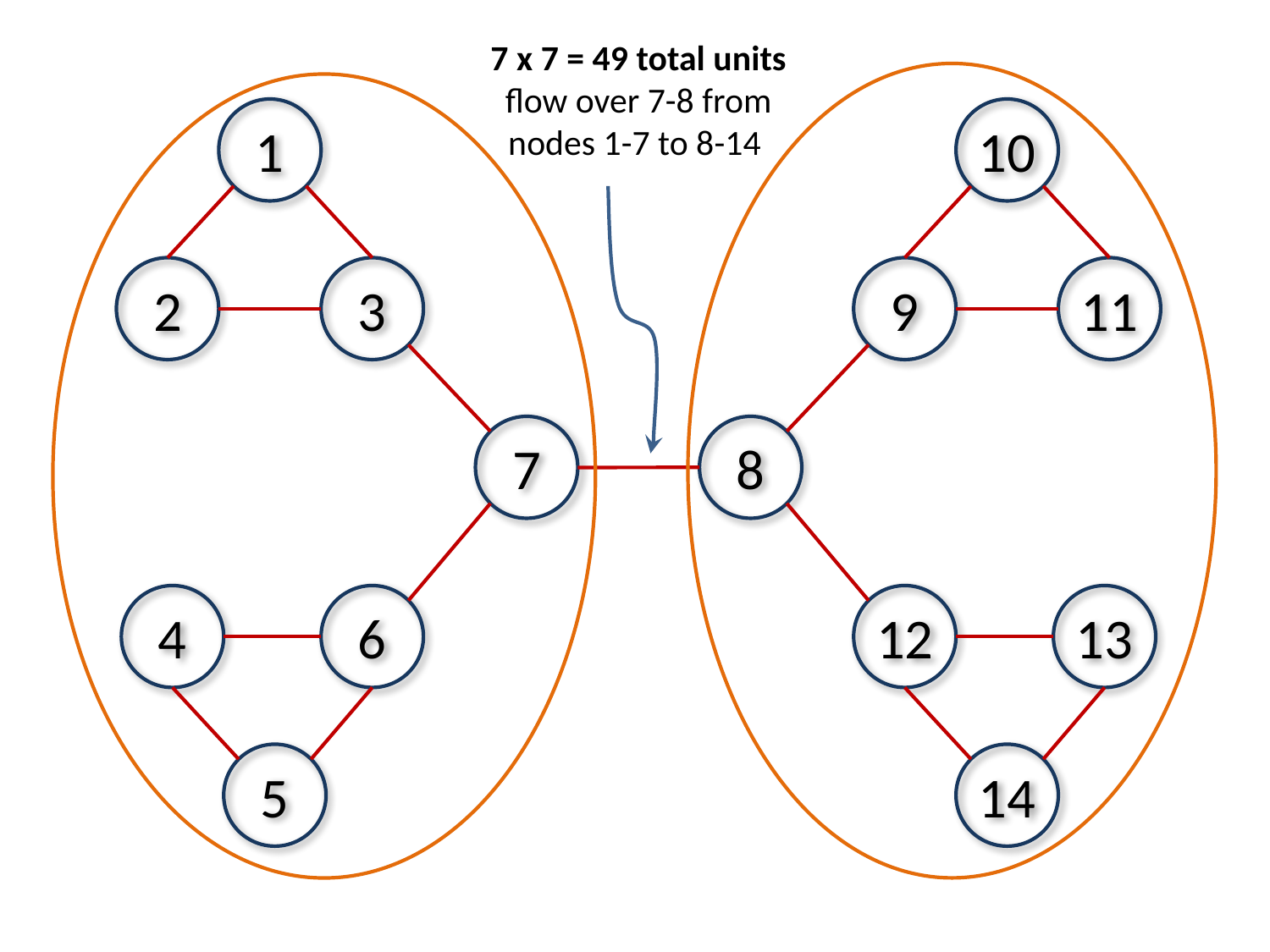

7 x 7 = 49 total units flow over 7-8 from nodes 1-7 to 8-14

10
1
9
11
2
3

7
8
4
6
12
13
5
14